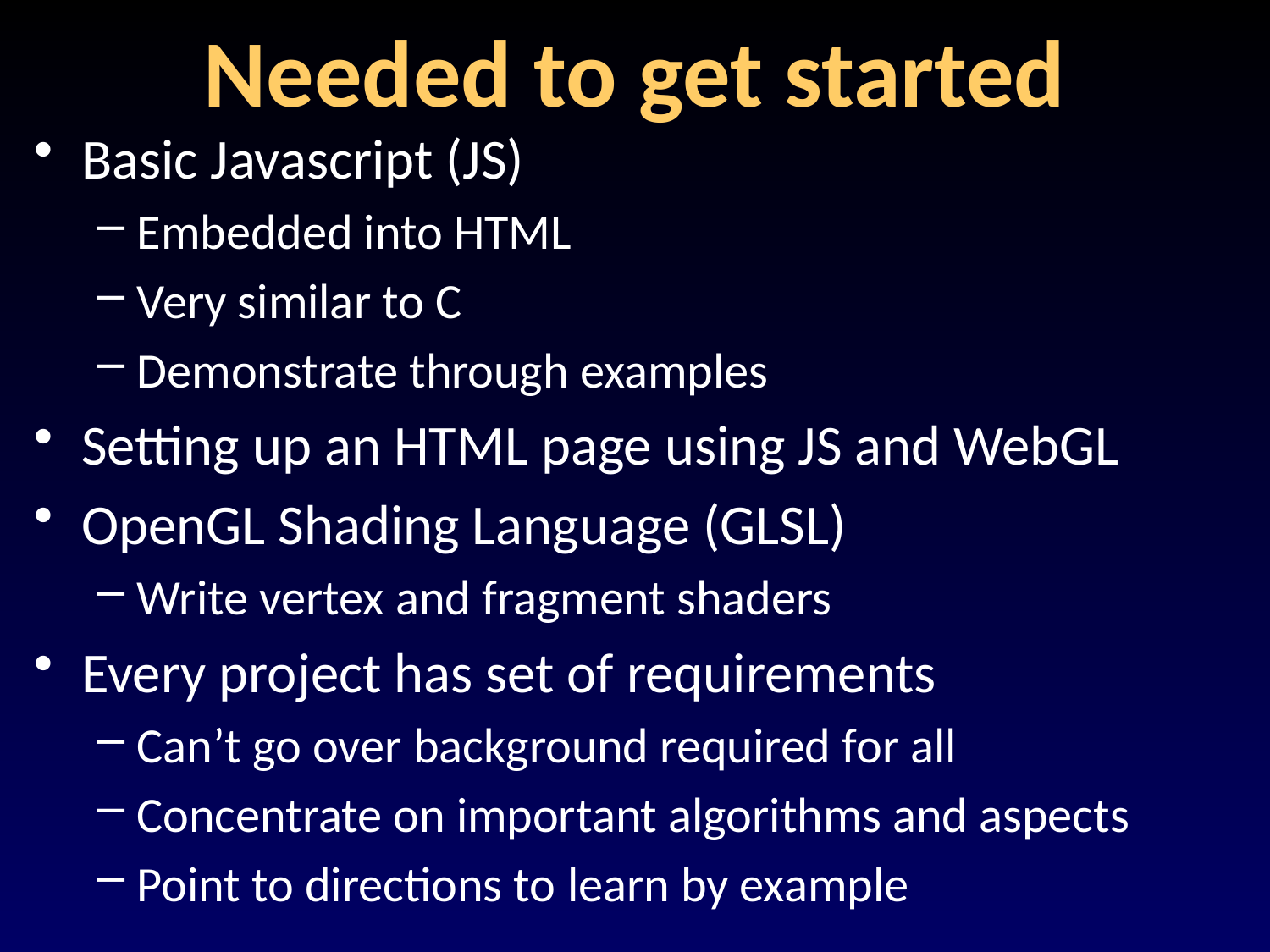

# Needed to get started
Basic Javascript (JS)
Embedded into HTML
Very similar to C
Demonstrate through examples
Setting up an HTML page using JS and WebGL
OpenGL Shading Language (GLSL)
Write vertex and fragment shaders
Every project has set of requirements
Can’t go over background required for all
Concentrate on important algorithms and aspects
Point to directions to learn by example